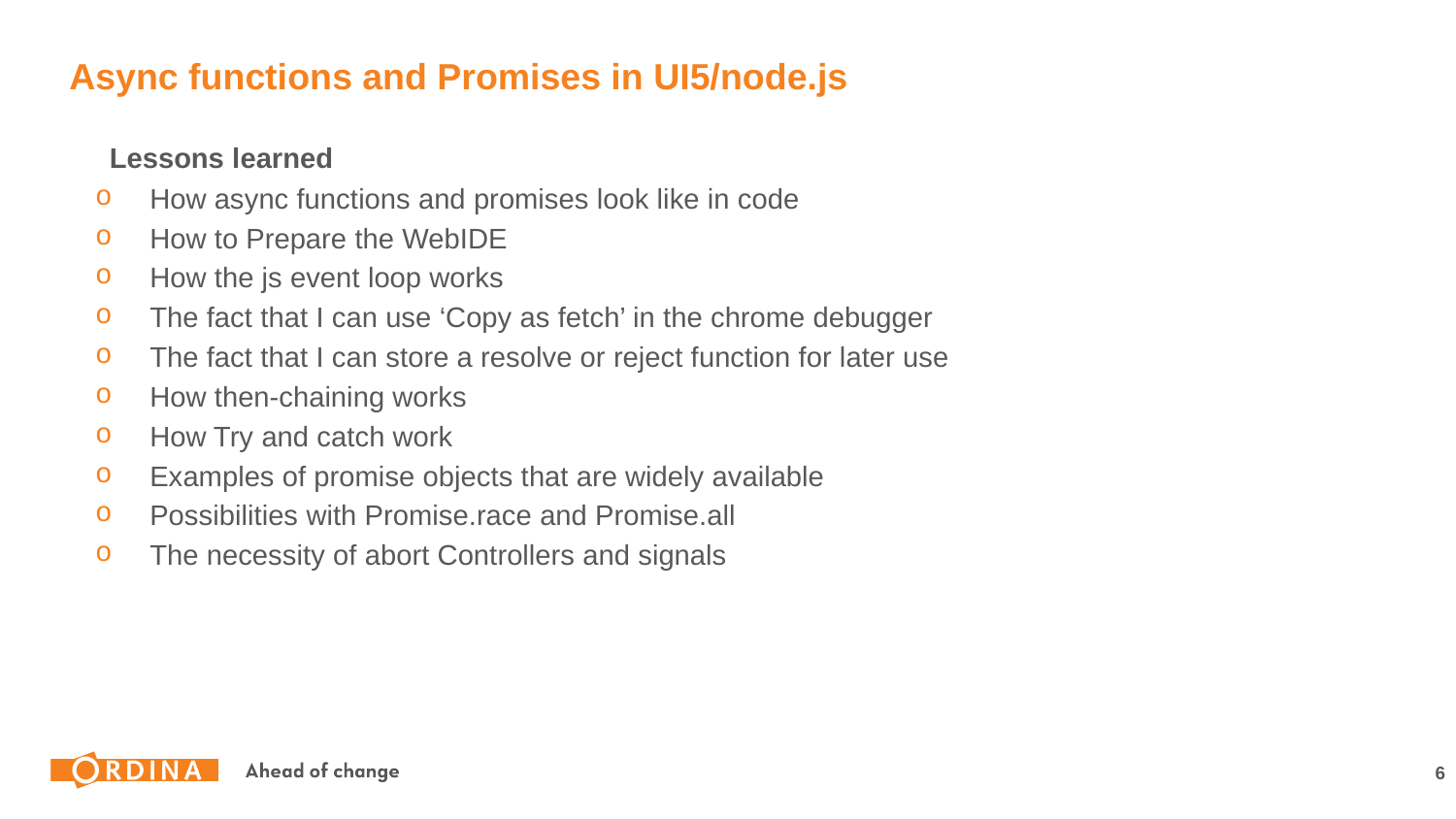

Async functions and Promises in UI5/node.js
Lessons learned
How async functions and promises look like in code
How to Prepare the WebIDE
How the js event loop works
The fact that I can use ‘Copy as fetch’ in the chrome debugger
The fact that I can store a resolve or reject function for later use
How then-chaining works
How Try and catch work
Examples of promise objects that are widely available
Possibilities with Promise.race and Promise.all
The necessity of abort Controllers and signals